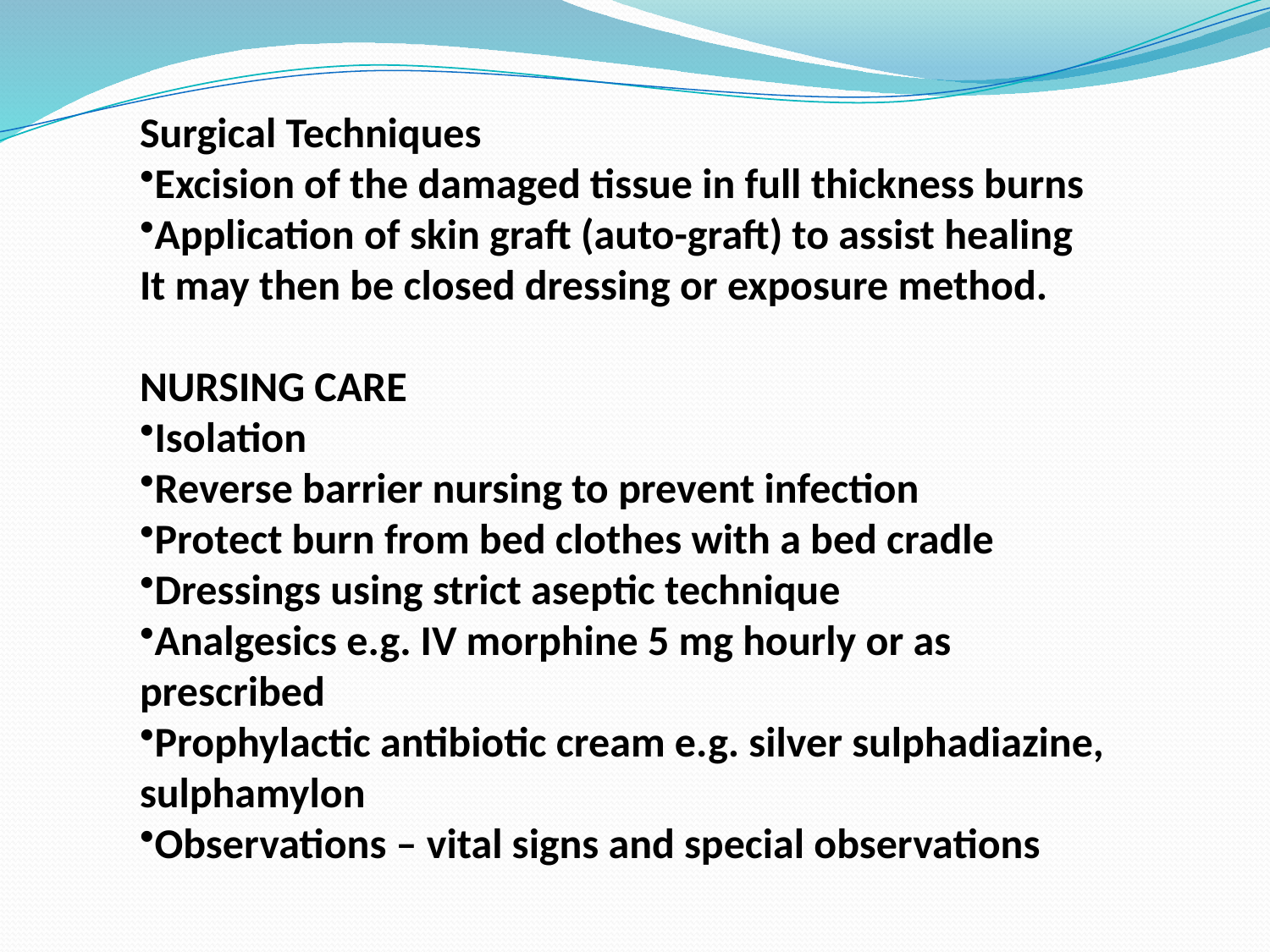

Surgical Techniques
Excision of the damaged tissue in full thickness burns
Application of skin graft (auto-graft) to assist healing
It may then be closed dressing or exposure method.

NURSING CARE
Isolation
Reverse barrier nursing to prevent infection
Protect burn from bed clothes with a bed cradle
Dressings using strict aseptic technique
Analgesics e.g. IV morphine 5 mg hourly or as prescribed
Prophylactic antibiotic cream e.g. silver sulphadiazine, sulphamylon
Observations – vital signs and special observations